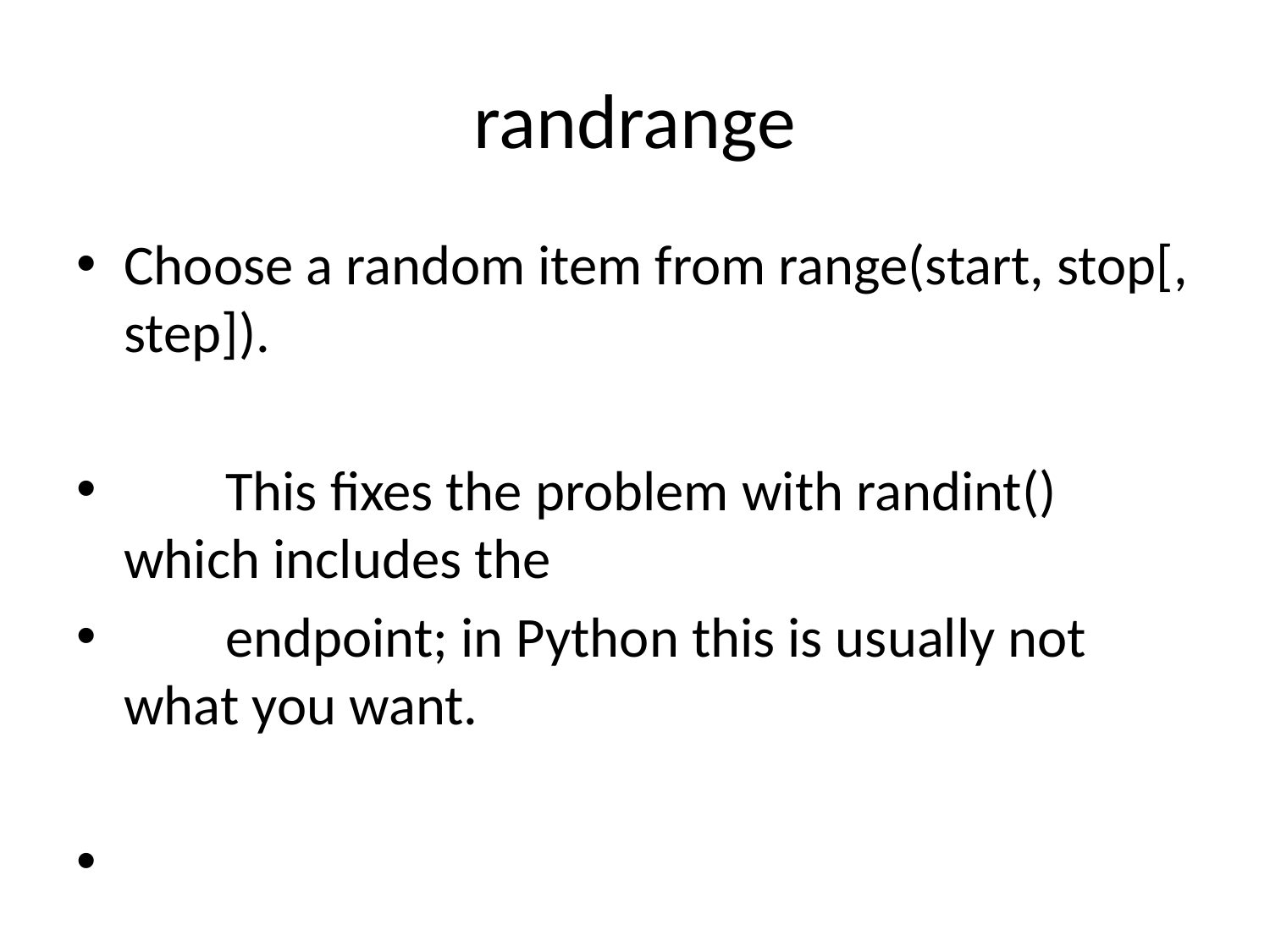

# randrange
Choose a random item from range(start, stop[, step]).

        This fixes the problem with randint() which includes the
        endpoint; in Python this is usually not what you want.